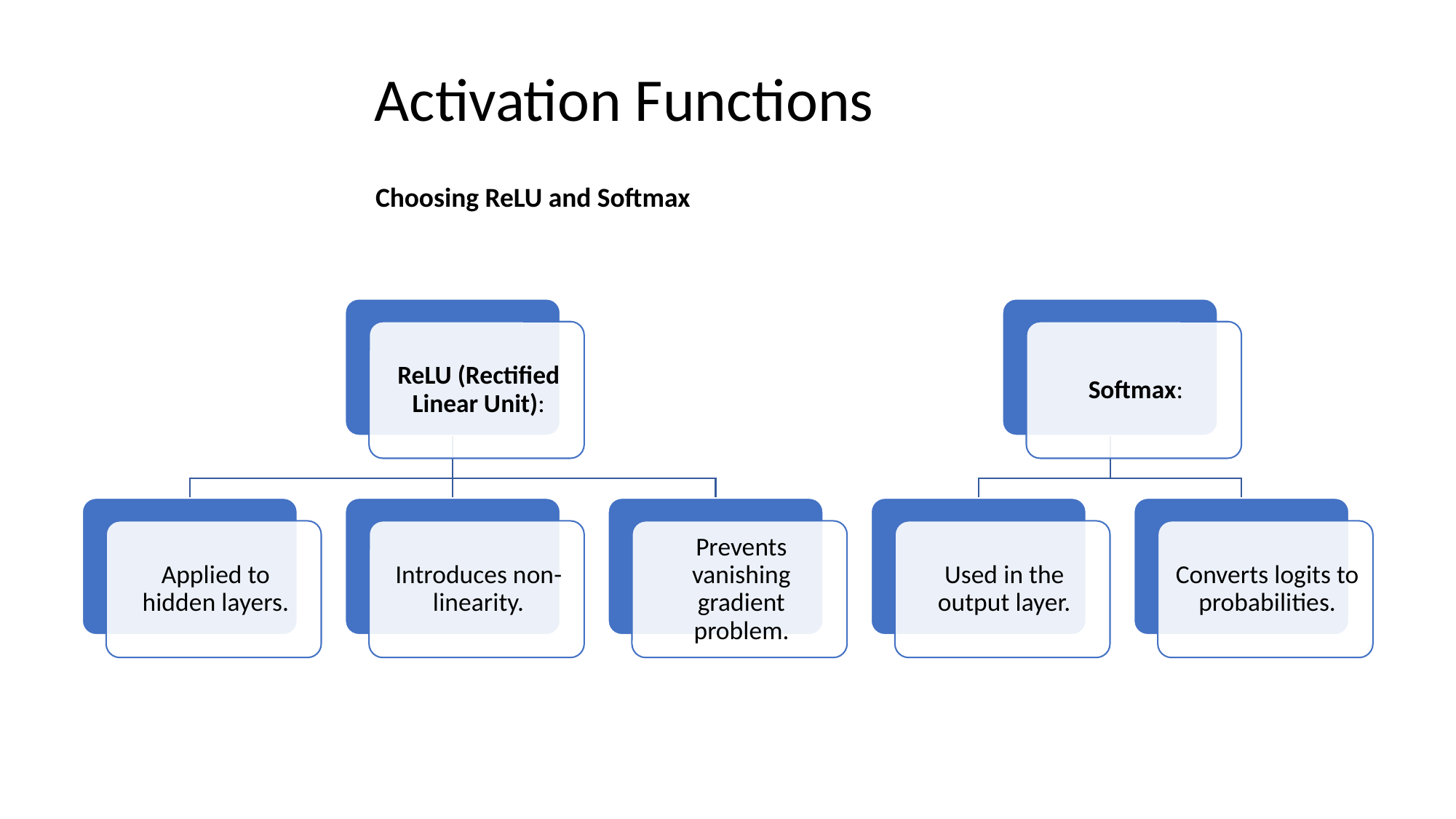

Activation Functions
Choosing ReLU and Softmax
ReLU (Rectified Linear Unit):
Applied to hidden layers.
Introduces non-linearity.
Prevents vanishing gradient problem.
Softmax:
Used in the output layer.
Converts logits to probabilities.